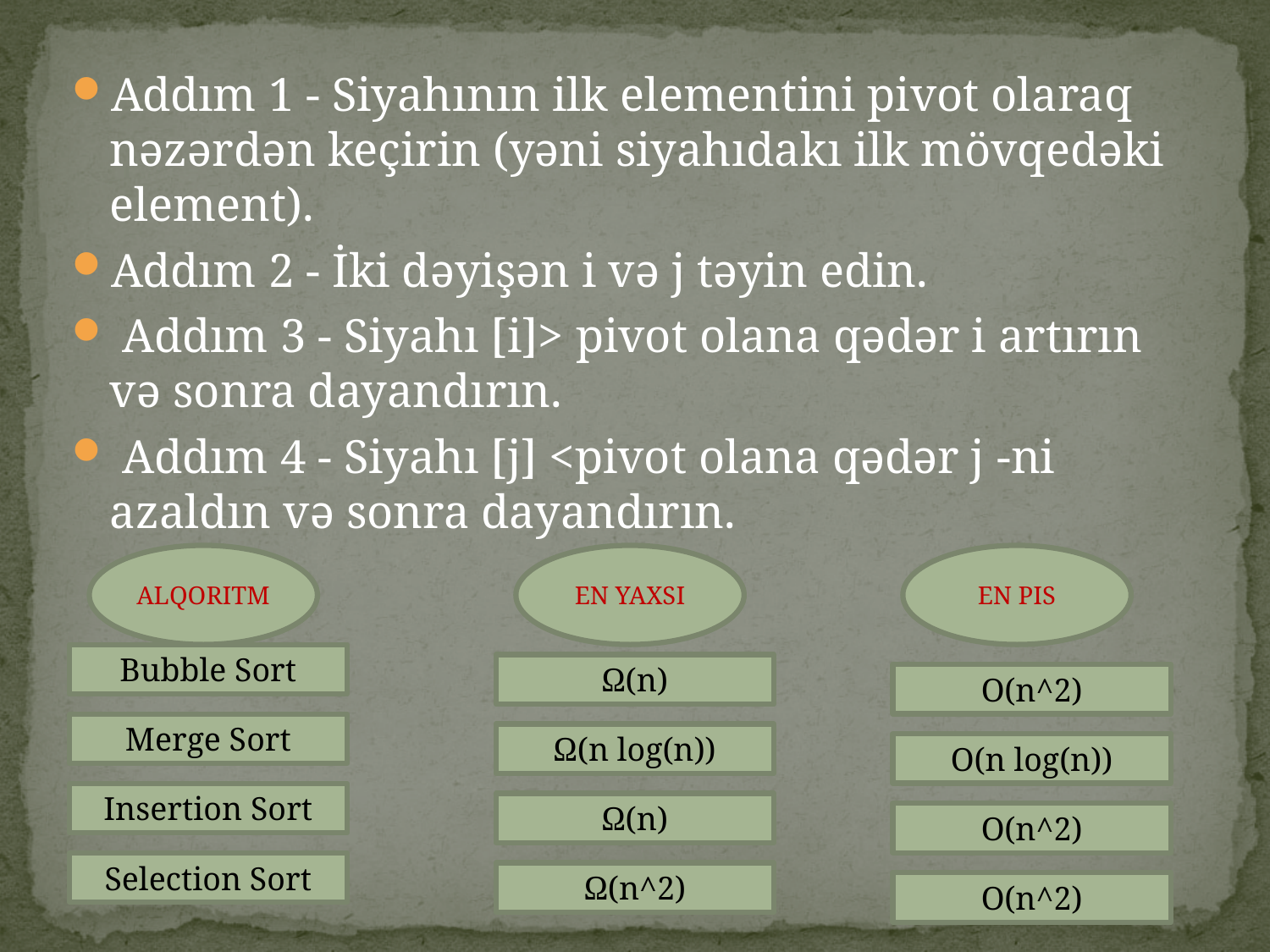

Addım 1 - Siyahının ilk elementini pivot olaraq nəzərdən keçirin (yəni siyahıdakı ilk mövqedəki element).
Addım 2 - İki dəyişən i və j təyin edin.
 Addım 3 - Siyahı [i]> pivot olana qədər i artırın və sonra dayandırın.
 Addım 4 - Siyahı [j] <pivot olana qədər j -ni azaldın və sonra dayandırın.
ALQORITM
EN YAXSI
EN PIS
Bubble Sort
Ω(n)
O(n^2)
Merge Sort
Ω(n log(n))
O(n log(n))
Insertion Sort
Ω(n)
O(n^2)
Selection Sort
Ω(n^2)
O(n^2)